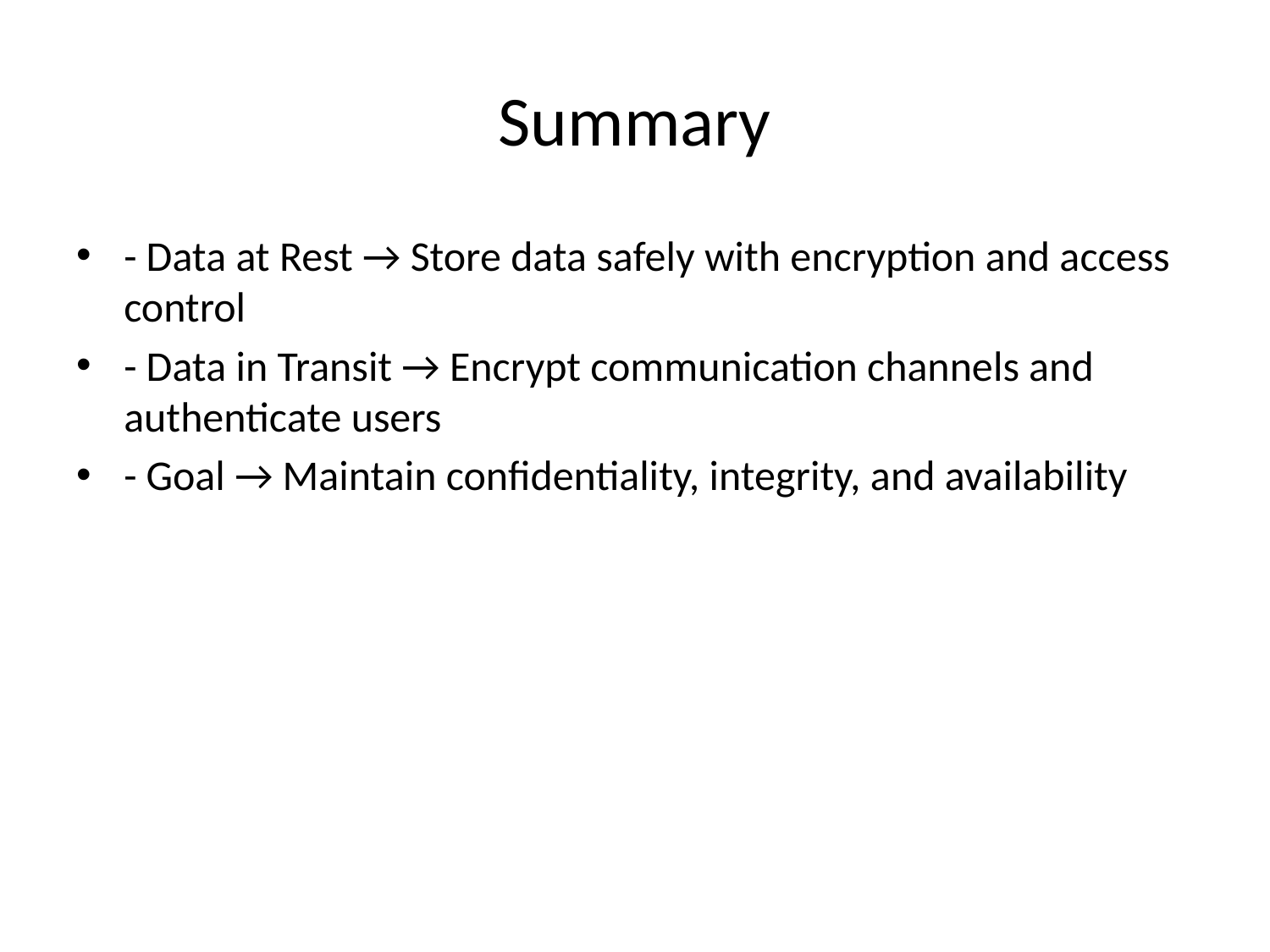

# Summary
- Data at Rest → Store data safely with encryption and access control
- Data in Transit → Encrypt communication channels and authenticate users
- Goal → Maintain confidentiality, integrity, and availability